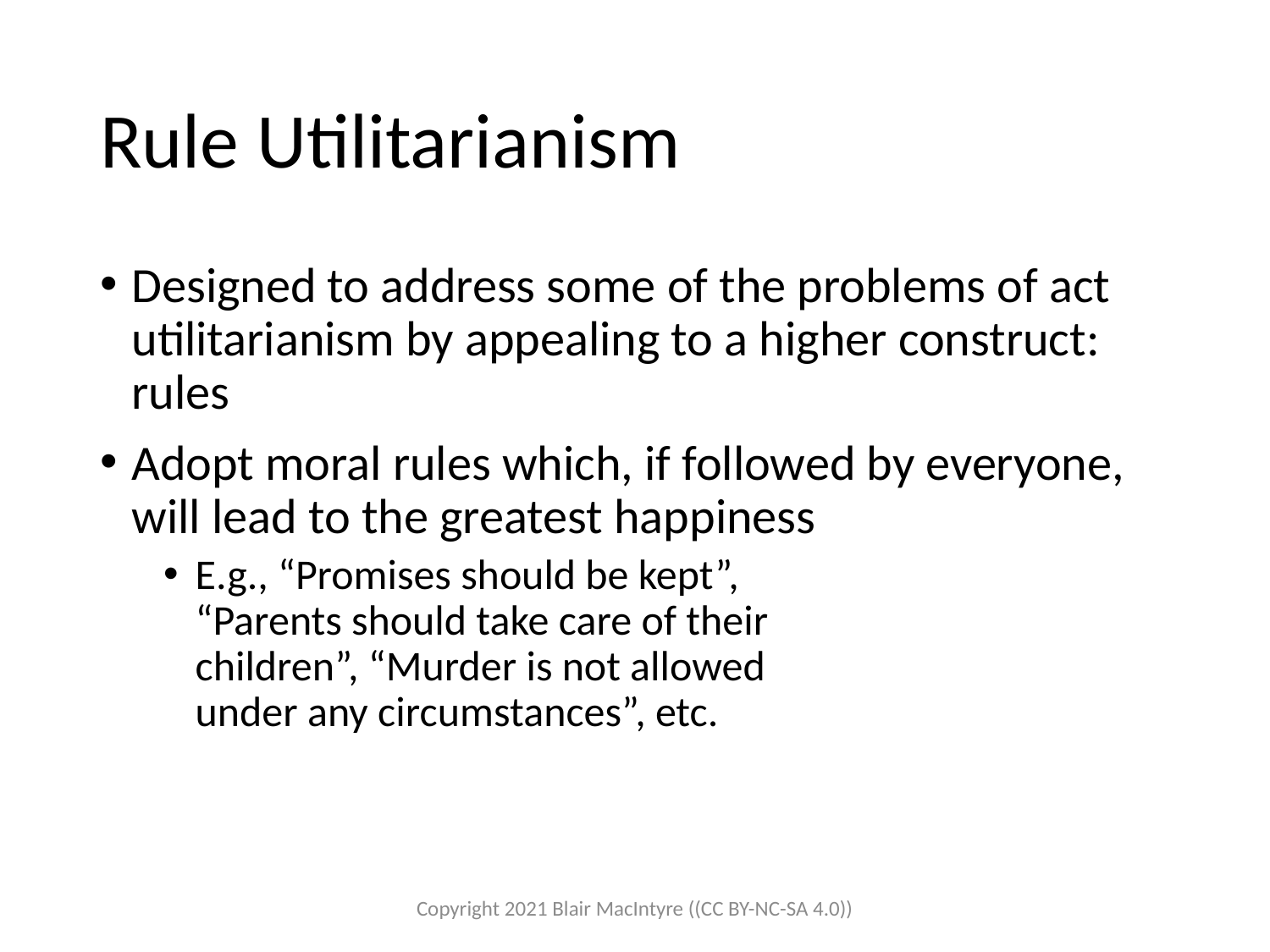

# Rule Utilitarianism
Designed to address some of the problems of act utilitarianism by appealing to a higher construct: rules
Adopt moral rules which, if followed by everyone, will lead to the greatest happiness
E.g., “Promises should be kept”,
“Parents should take care of their
children”, “Murder is not allowed
under any circumstances”, etc.
Copyright 2021 Blair MacIntyre ((CC BY-NC-SA 4.0))